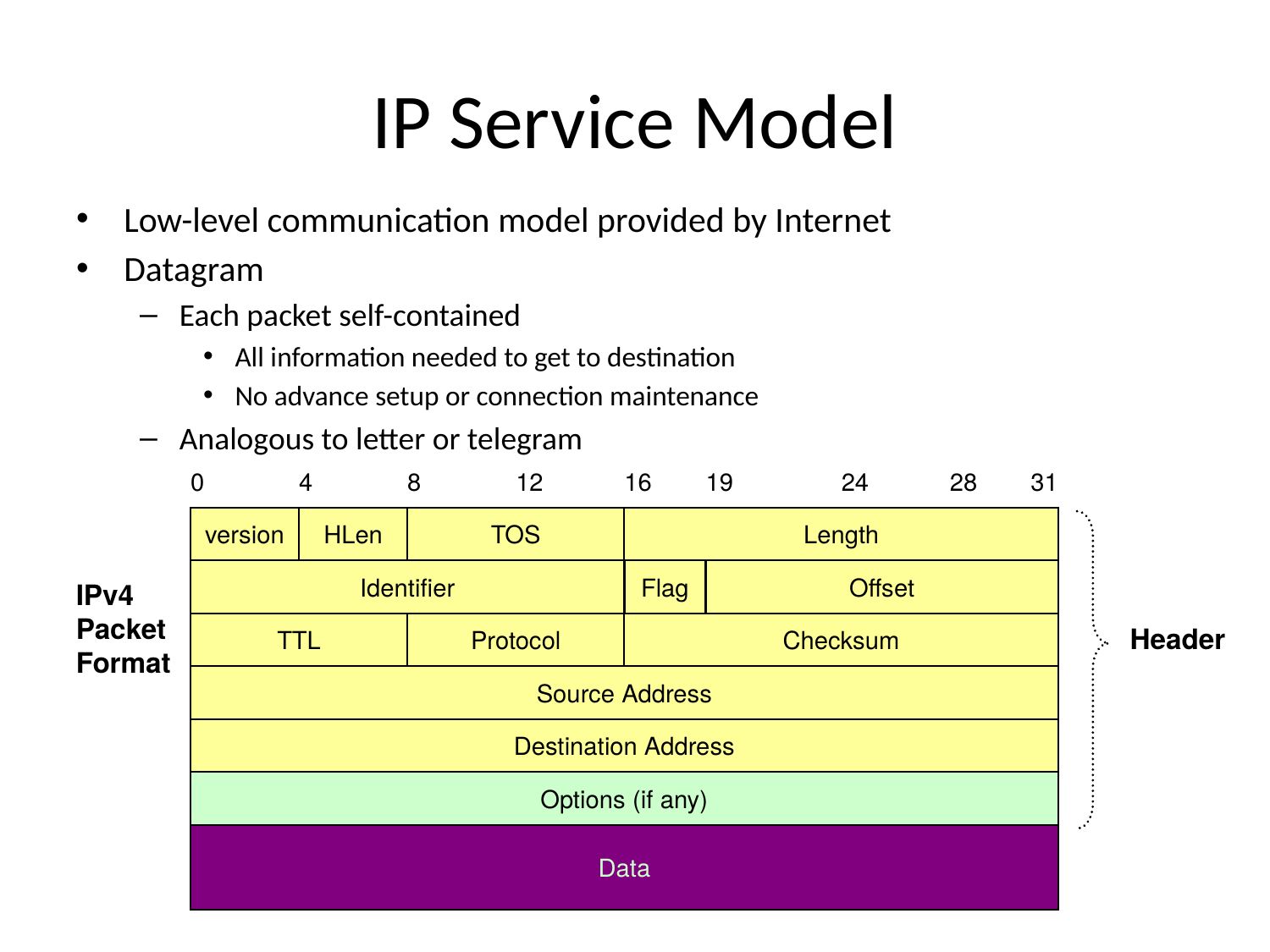

# IP Service Model
Low-level communication model provided by Internet
Datagram
Each packet self-contained
All information needed to get to destination
No advance setup or connection maintenance
Analogous to letter or telegram
0
4
8
12
16
19
24
28
31
version
HLen
TOS
Length
Identifier
Flag
Offset
TTL
Protocol
Checksum
Source Address
Destination Address
Options (if any)
Data

IPv4 Packet
Format
Header